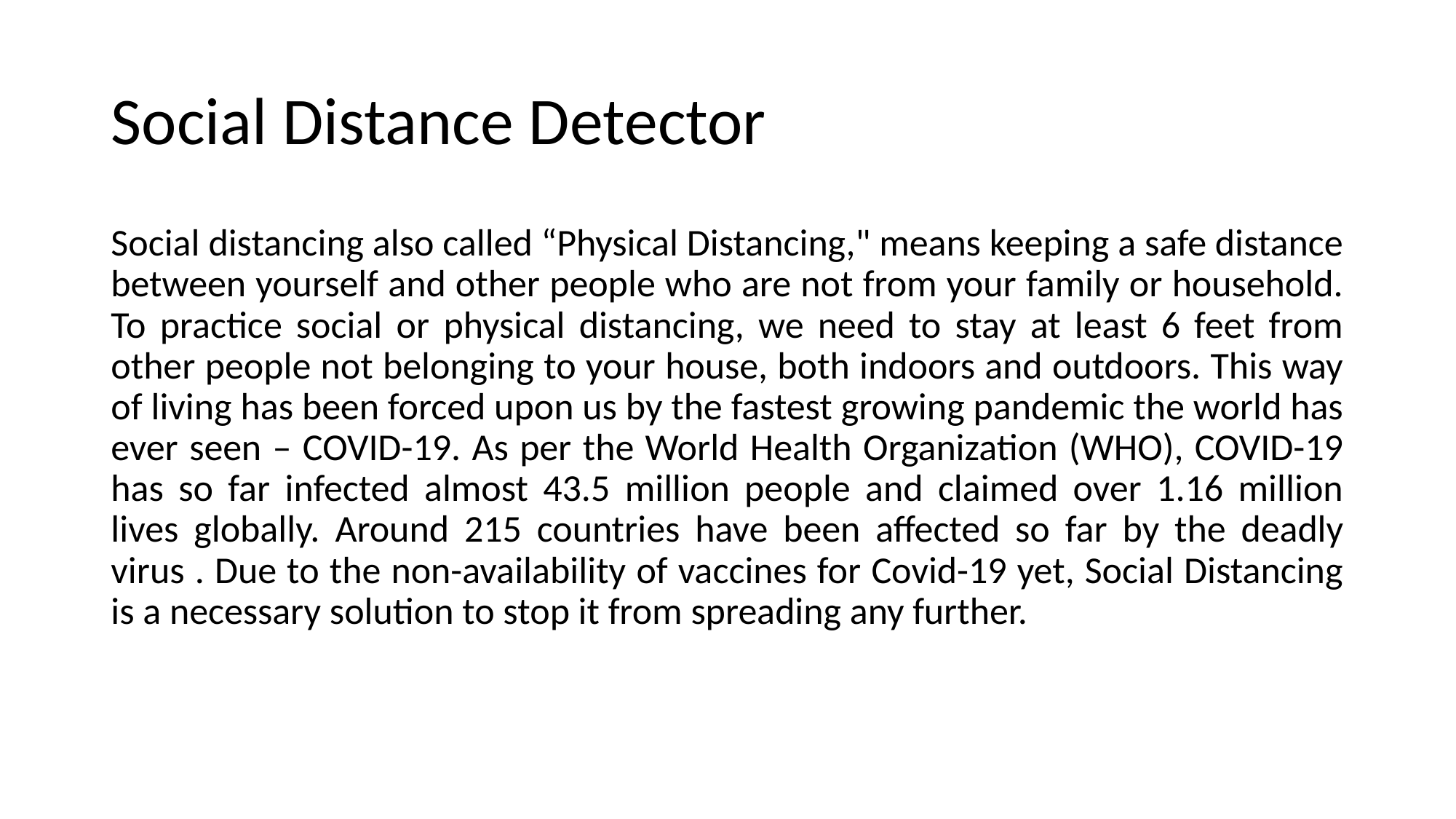

# Social Distance Detector
Social distancing also called “Physical Distancing," means keeping a safe distance between yourself and other people who are not from your family or household. To practice social or physical distancing, we need to stay at least 6 feet from other people not belonging to your house, both indoors and outdoors. This way of living has been forced upon us by the fastest growing pandemic the world has ever seen – COVID-19. As per the World Health Organization (WHO), COVID-19 has so far infected almost 43.5 million people and claimed over 1.16 million lives globally. Around 215 countries have been affected so far by the deadly virus . Due to the non-availability of vaccines for Covid-19 yet, Social Distancing is a necessary solution to stop it from spreading any further.